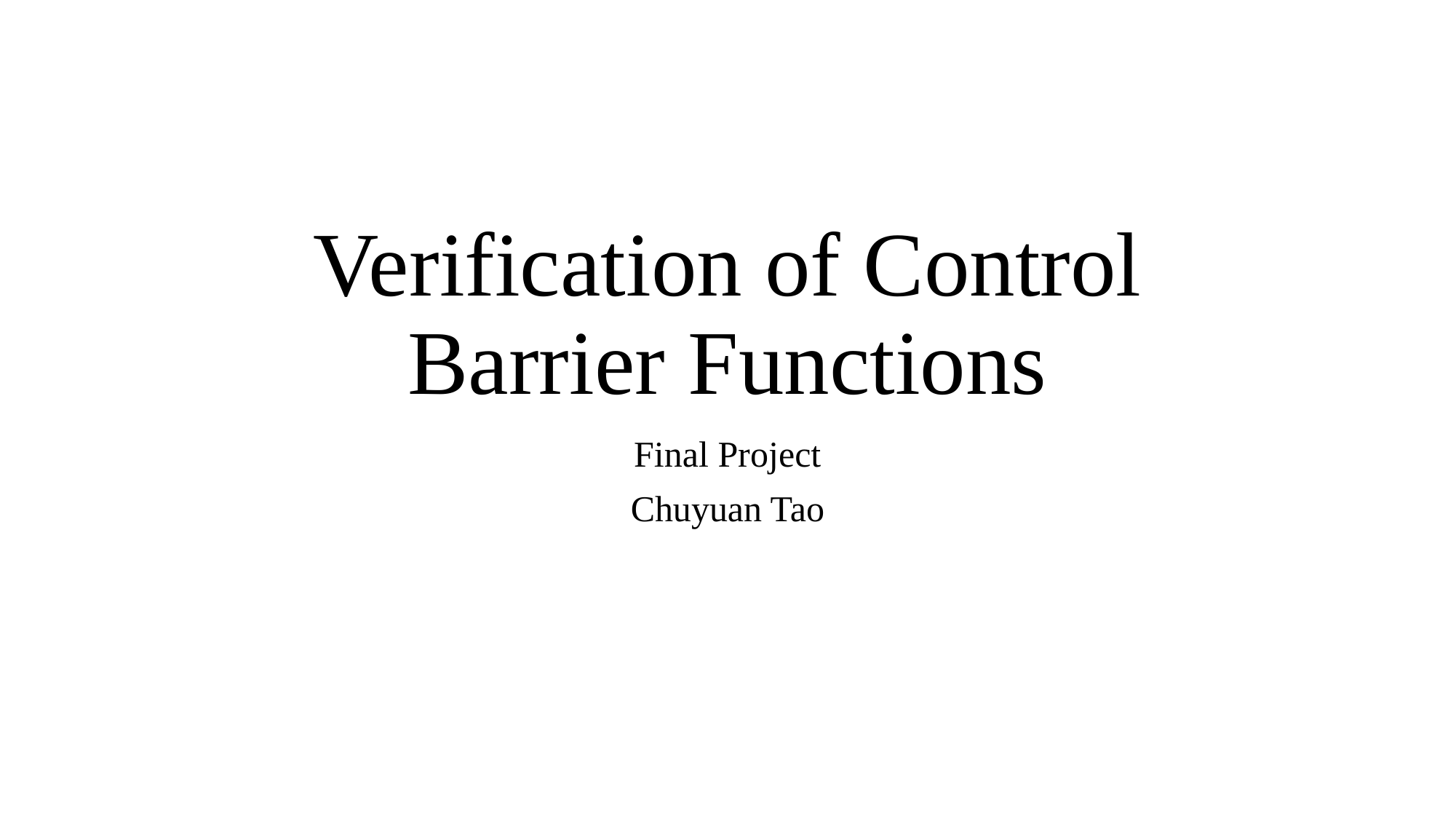

# Verification of Control Barrier Functions
Final Project
Chuyuan Tao